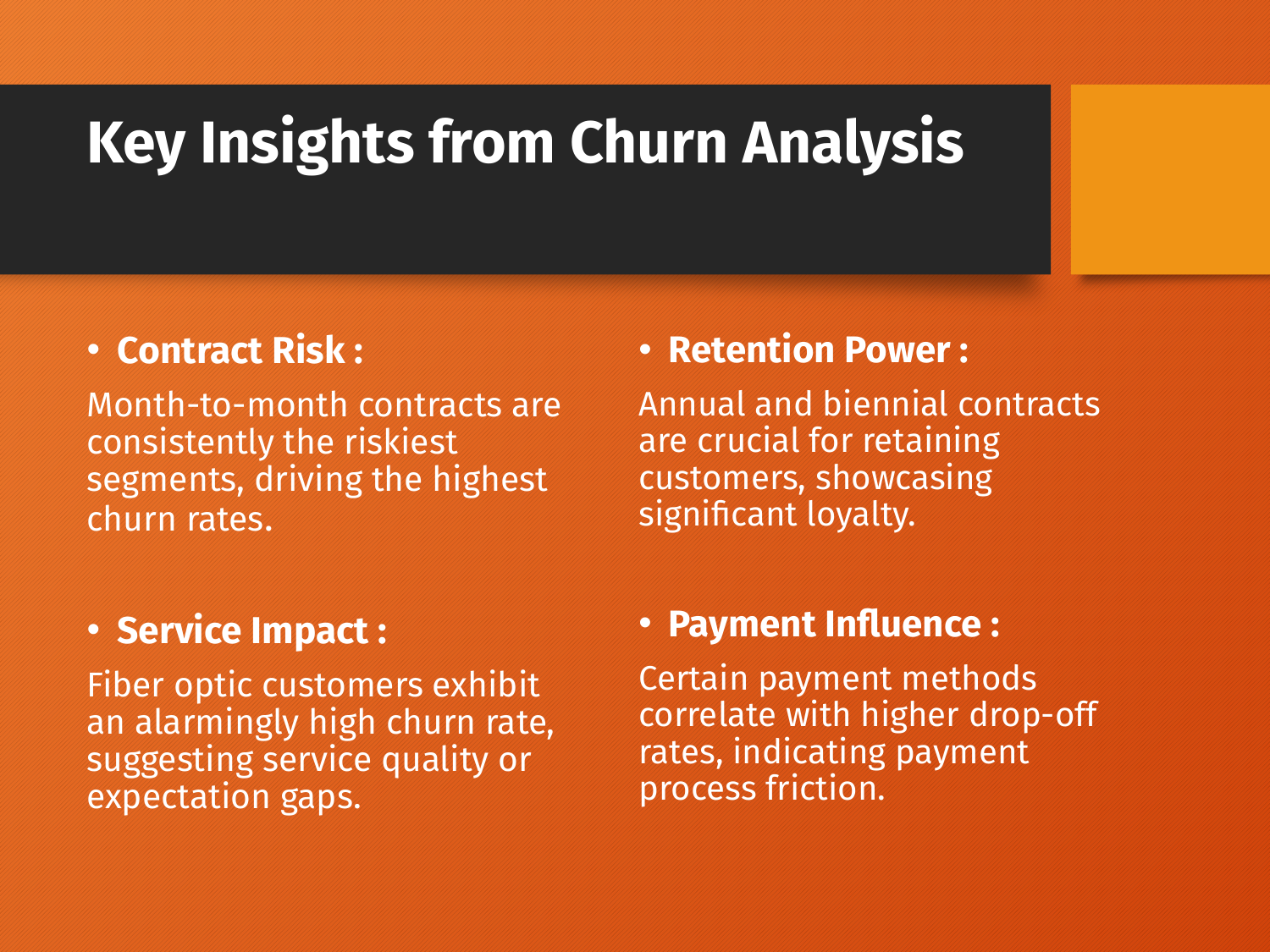

# Key Insights from Churn Analysis
Contract Risk :
Month-to-month contracts are consistently the riskiest segments, driving the highest churn rates.

Service Impact :
Fiber optic customers exhibit an alarmingly high churn rate, suggesting service quality or expectation gaps.

Retention Power :
Annual and biennial contracts are crucial for retaining customers, showcasing significant loyalty.

Payment Influence :
Certain payment methods correlate with higher drop-off rates, indicating payment process friction.